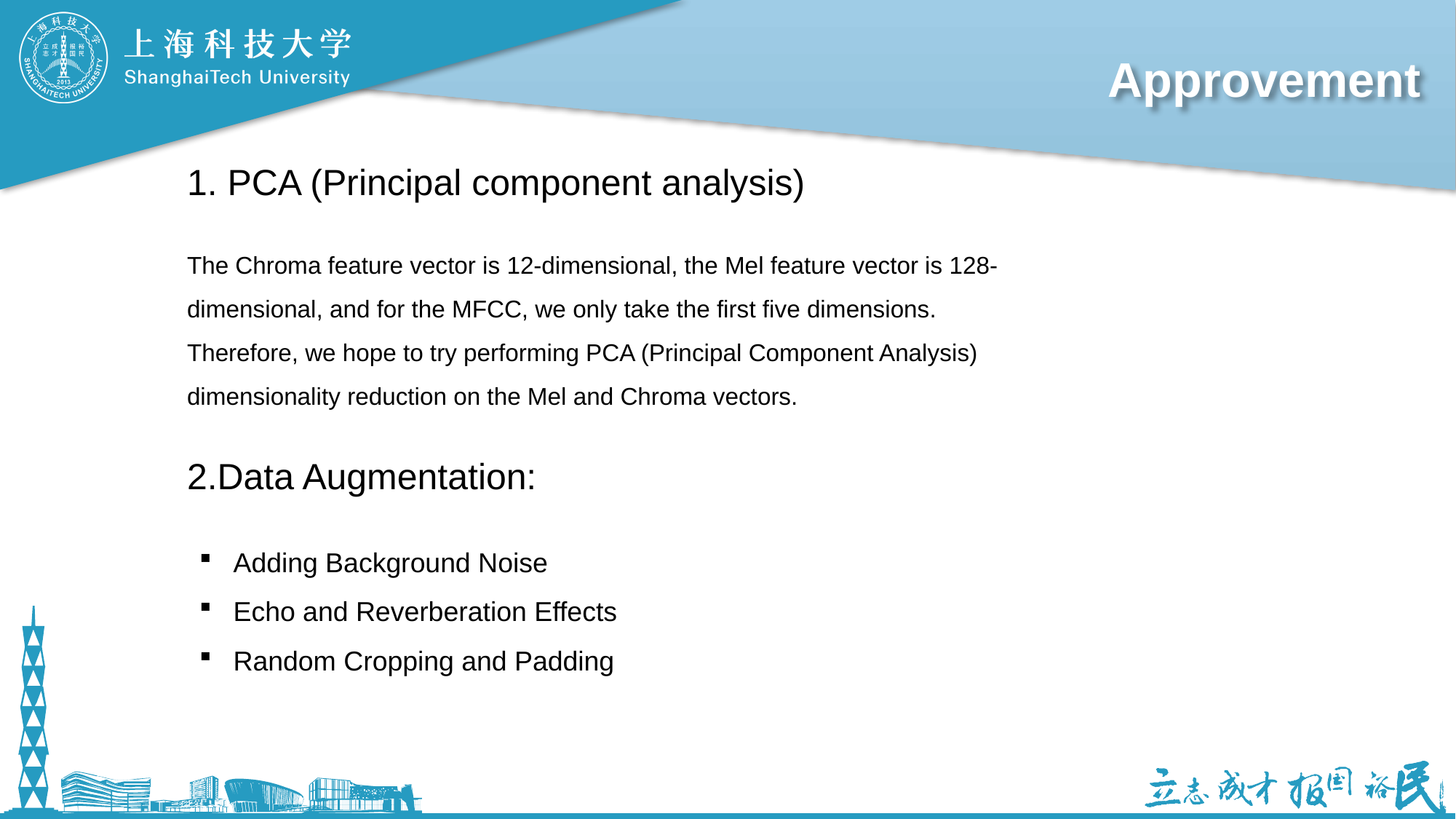

# Approvement
1. PCA (Principal component analysis)

The Chroma feature vector is 12-dimensional, the Mel feature vector is 128-dimensional, and for the MFCC, we only take the first five dimensions.
Therefore, we hope to try performing PCA (Principal Component Analysis) dimensionality reduction on the Mel and Chroma vectors.

2.Data Augmentation:

Adding Background Noise
Echo and Reverberation Effects
Random Cropping and Padding